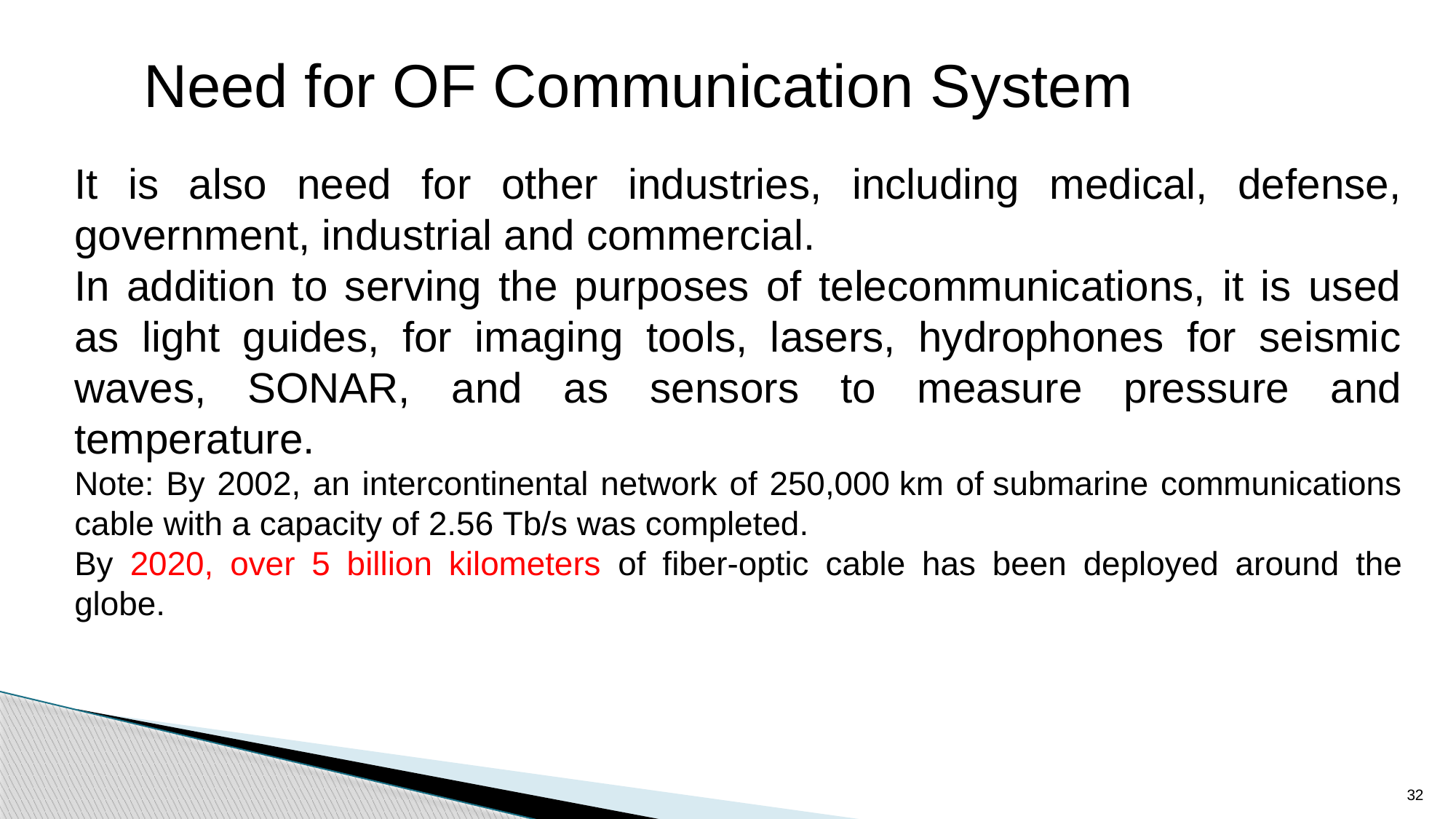

Need for OF Communication System
It is also need for other industries, including medical, defense, government, industrial and commercial.
In addition to serving the purposes of telecommunications, it is used as light guides, for imaging tools, lasers, hydrophones for seismic waves, SONAR, and as sensors to measure pressure and temperature.
Note: By 2002, an intercontinental network of 250,000 km of submarine communications cable with a capacity of 2.56 Tb/s was completed.
By 2020, over 5 billion kilometers of fiber-optic cable has been deployed around the globe.
32